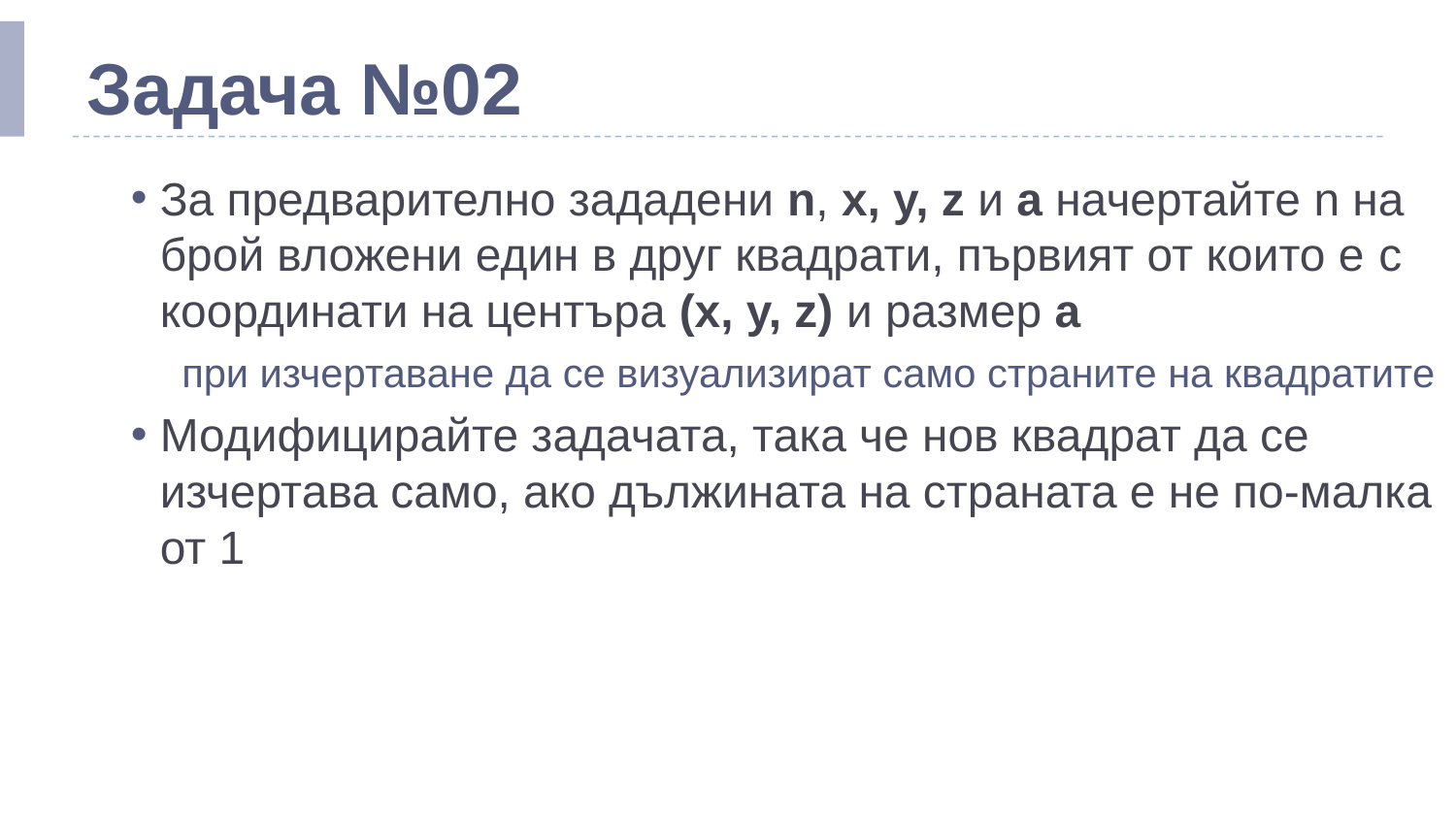

# Задача №02
За предварително зададени n, x, y, z и а начертайте n на брой вложени един в друг квадрати, първият от които е с координати на центъра (x, y, z) и размер а
при изчертаване да се визуализират само страните на квадратите
Модифицирайте задачата, така че нов квадрат да се изчертава само, ако дължината на страната е не по-малка от 1